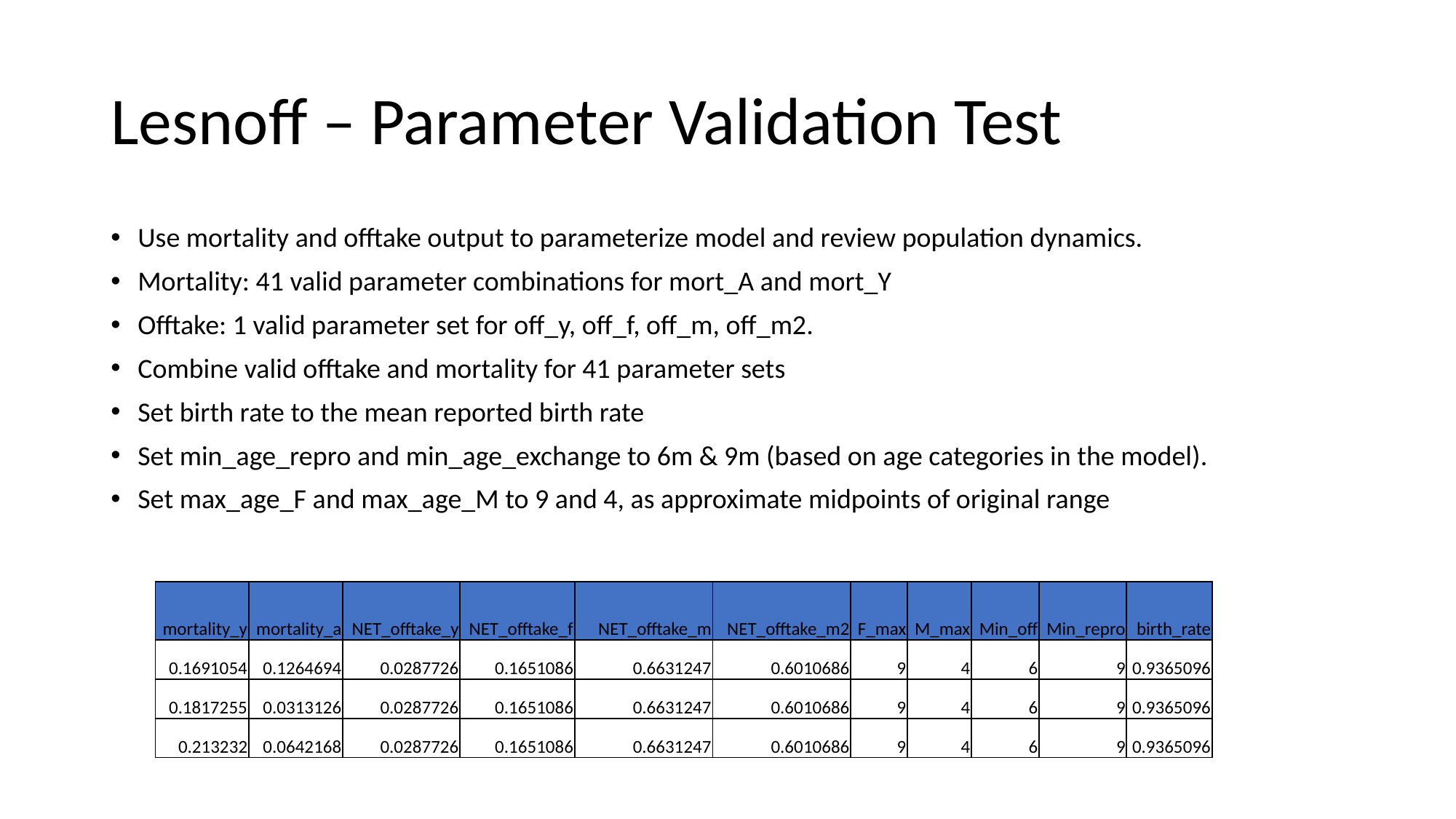

# Lesnoff – Parameter Validation Test
Use mortality and offtake output to parameterize model and review population dynamics.
Mortality: 41 valid parameter combinations for mort_A and mort_Y
Offtake: 1 valid parameter set for off_y, off_f, off_m, off_m2.
Combine valid offtake and mortality for 41 parameter sets
Set birth rate to the mean reported birth rate
Set min_age_repro and min_age_exchange to 6m & 9m (based on age categories in the model).
Set max_age_F and max_age_M to 9 and 4, as approximate midpoints of original range

| mortality\_y | mortality\_a | NET\_offtake\_y | NET\_offtake\_f | NET\_offtake\_m | NET\_offtake\_m2 | F\_max | M\_max | Min\_off | Min\_repro | birth\_rate |
| --- | --- | --- | --- | --- | --- | --- | --- | --- | --- | --- |
| 0.1691054 | 0.1264694 | 0.0287726 | 0.1651086 | 0.6631247 | 0.6010686 | 9 | 4 | 6 | 9 | 0.9365096 |
| 0.1817255 | 0.0313126 | 0.0287726 | 0.1651086 | 0.6631247 | 0.6010686 | 9 | 4 | 6 | 9 | 0.9365096 |
| 0.213232 | 0.0642168 | 0.0287726 | 0.1651086 | 0.6631247 | 0.6010686 | 9 | 4 | 6 | 9 | 0.9365096 |